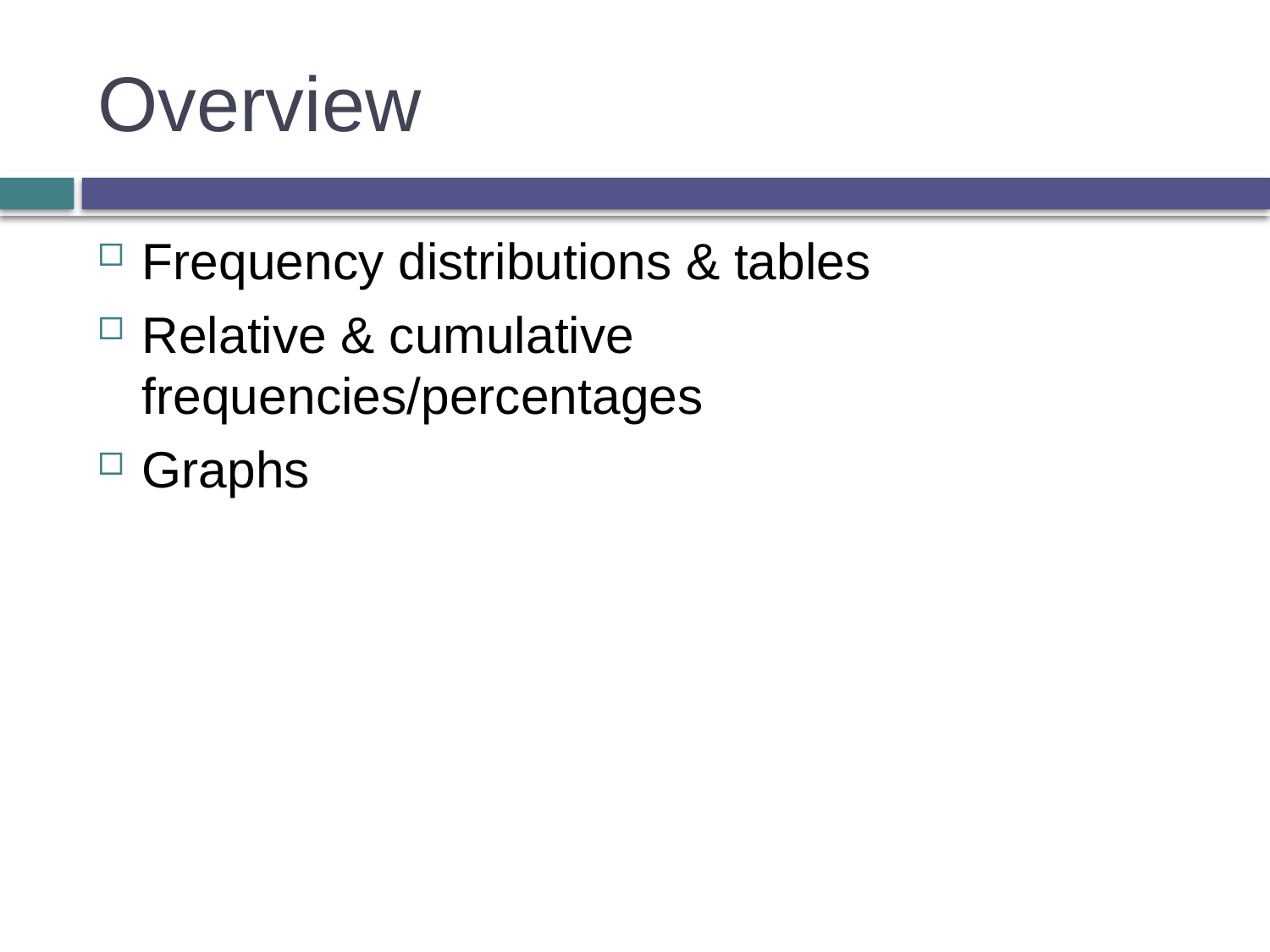

# Overview
Frequency distributions & tables
Relative & cumulative frequencies/percentages
Graphs